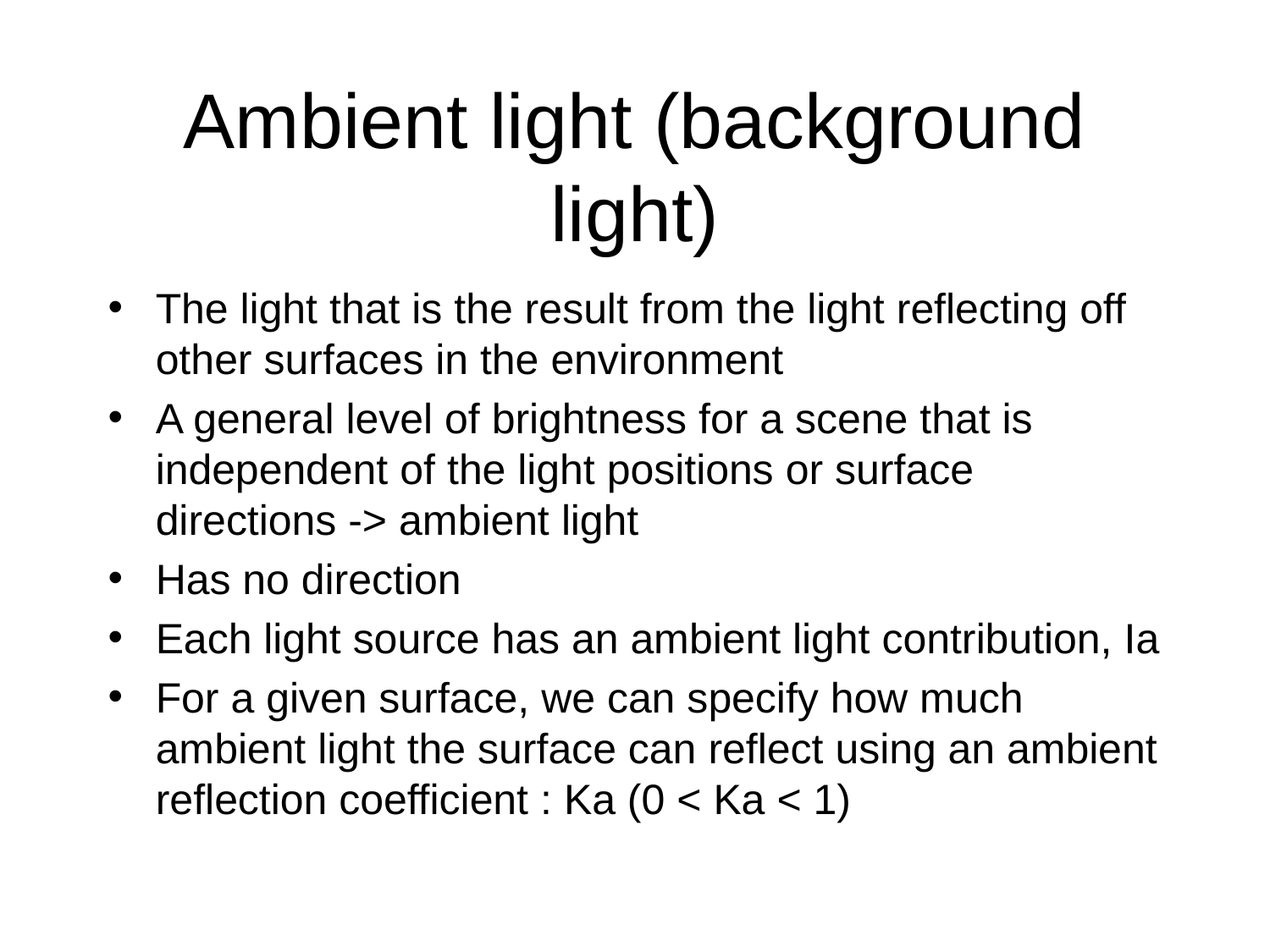

# Ambient light (background light)
The light that is the result from the light reflecting off other surfaces in the environment
A general level of brightness for a scene that is independent of the light positions or surface directions -> ambient light
Has no direction
Each light source has an ambient light contribution, Ia
For a given surface, we can specify how much ambient light the surface can reflect using an ambient reflection coefficient : Ka (0 < Ka < 1)